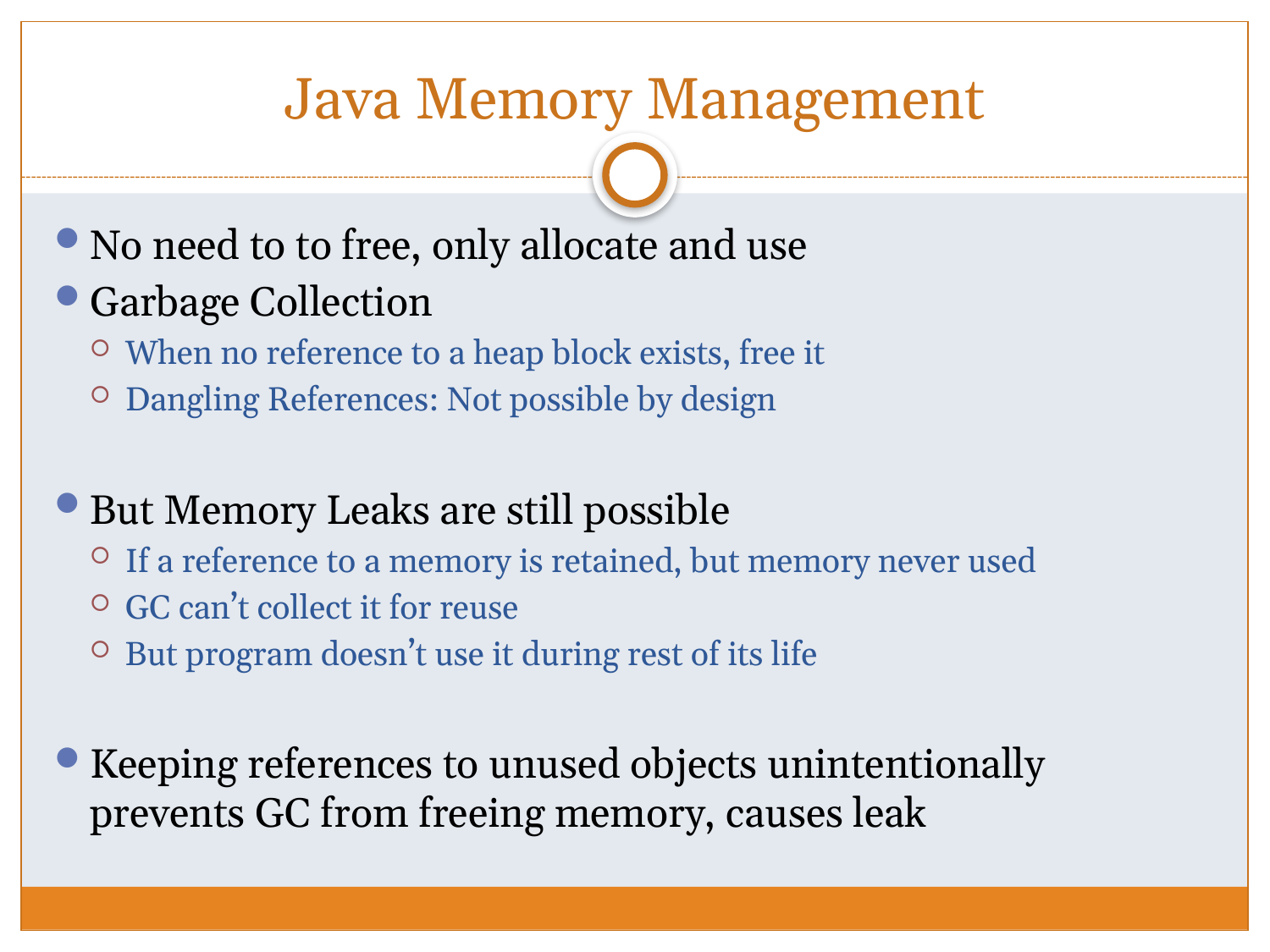

# Java Memory Management
No need to to free, only allocate and use
Garbage Collection
When no reference to a heap block exists, free it
Dangling References: Not possible by design

But Memory Leaks are still possible
If a reference to a memory is retained, but memory never used
GC can’t collect it for reuse
But program doesn’t use it during rest of its life

Keeping references to unused objects unintentionally prevents GC from freeing memory, causes leak